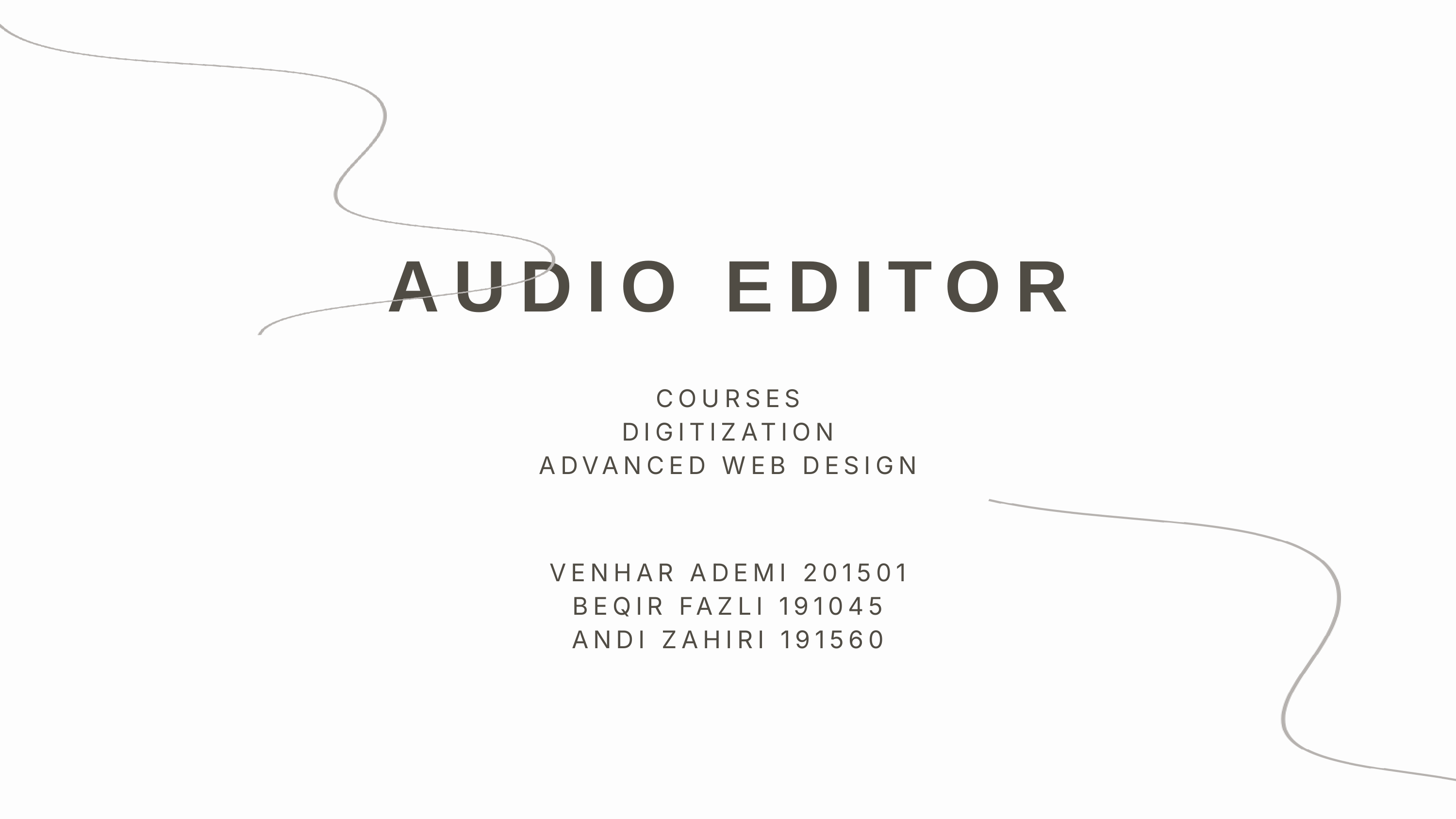

AUDIO EDITOR
COURSES
DIGITIZATION
ADVANCED WEB DESIGN

VENHAR ADEMI 201501
BEQIR FAZLI 191045
ANDI ZAHIRI 191560